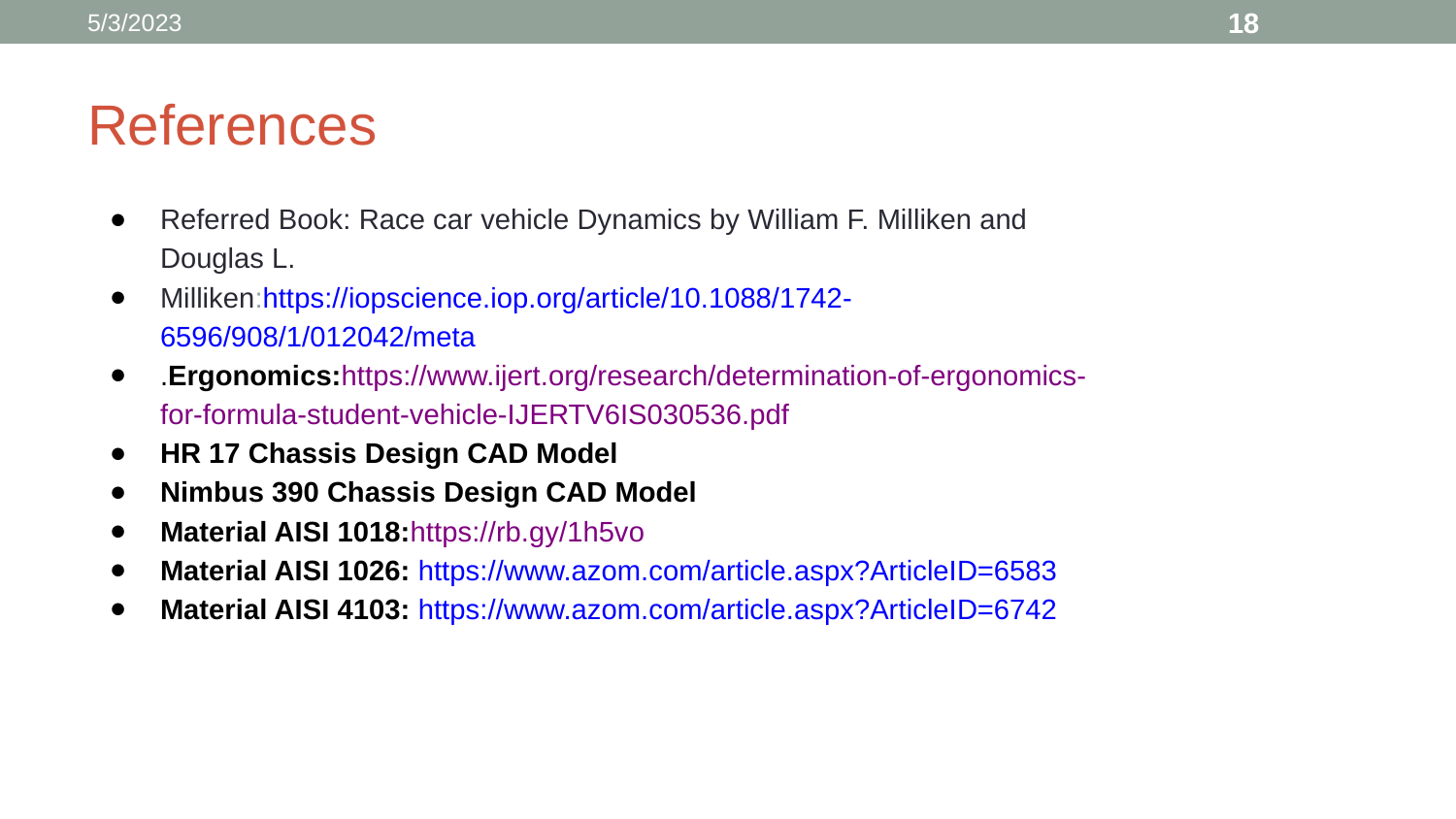

5/3/2023
18
# References
Referred Book: Race car vehicle Dynamics by William F. Milliken and Douglas L.
Milliken:https://iopscience.iop.org/article/10.1088/1742-6596/908/1/012042/meta
.Ergonomics:https://www.ijert.org/research/determination-of-ergonomics-for-formula-student-vehicle-IJERTV6IS030536.pdf
HR 17 Chassis Design CAD Model
Nimbus 390 Chassis Design CAD Model
Material AISI 1018:https://rb.gy/1h5vo
Material AISI 1026: https://www.azom.com/article.aspx?ArticleID=6583
Material AISI 4103: https://www.azom.com/article.aspx?ArticleID=6742